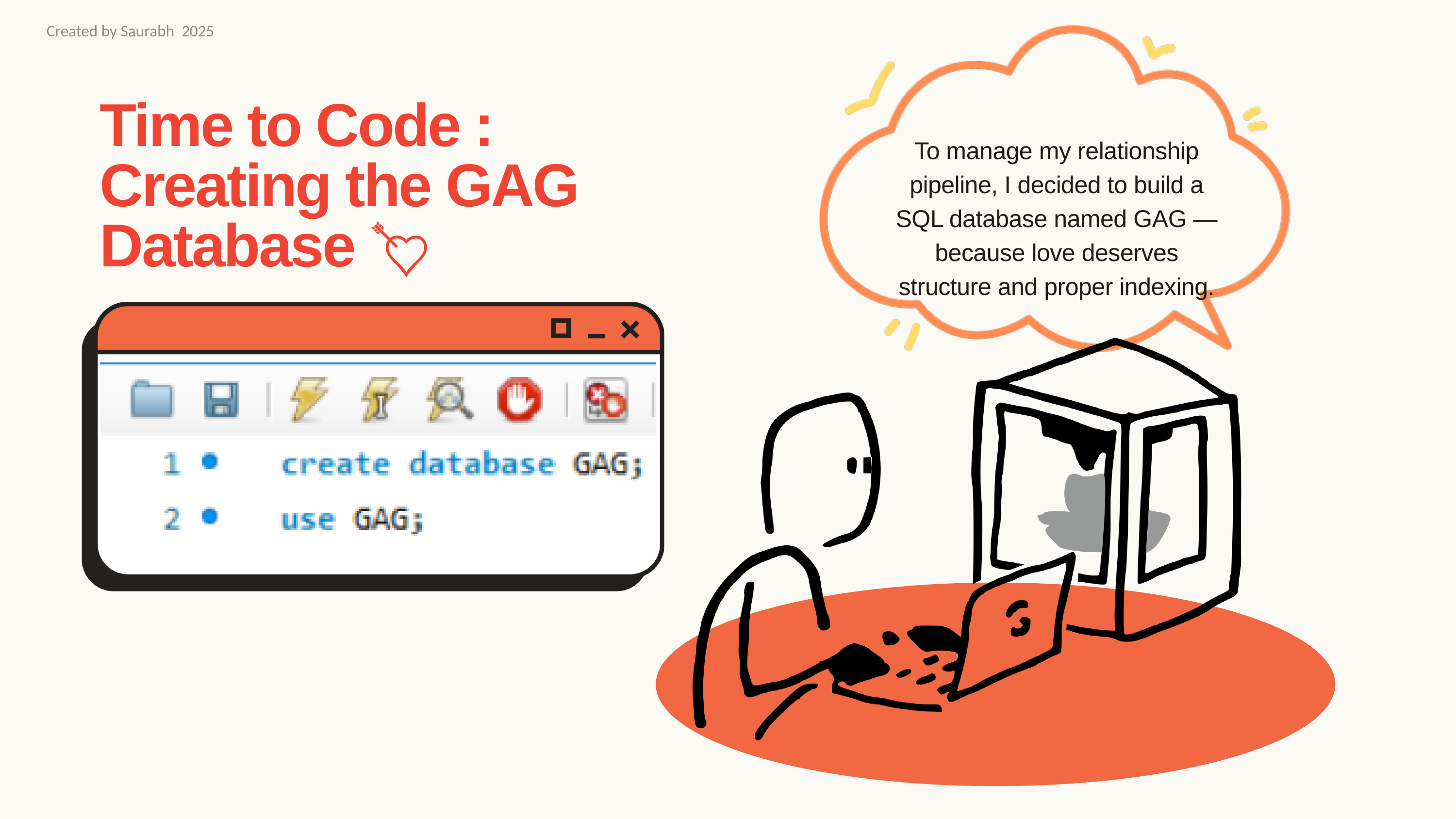

Created by Saurabh  2025

Time to Code : Creating the GAG Database 💘
To manage my relationship pipeline, I decided to build a SQL database named GAG — because love deserves structure and proper indexing.